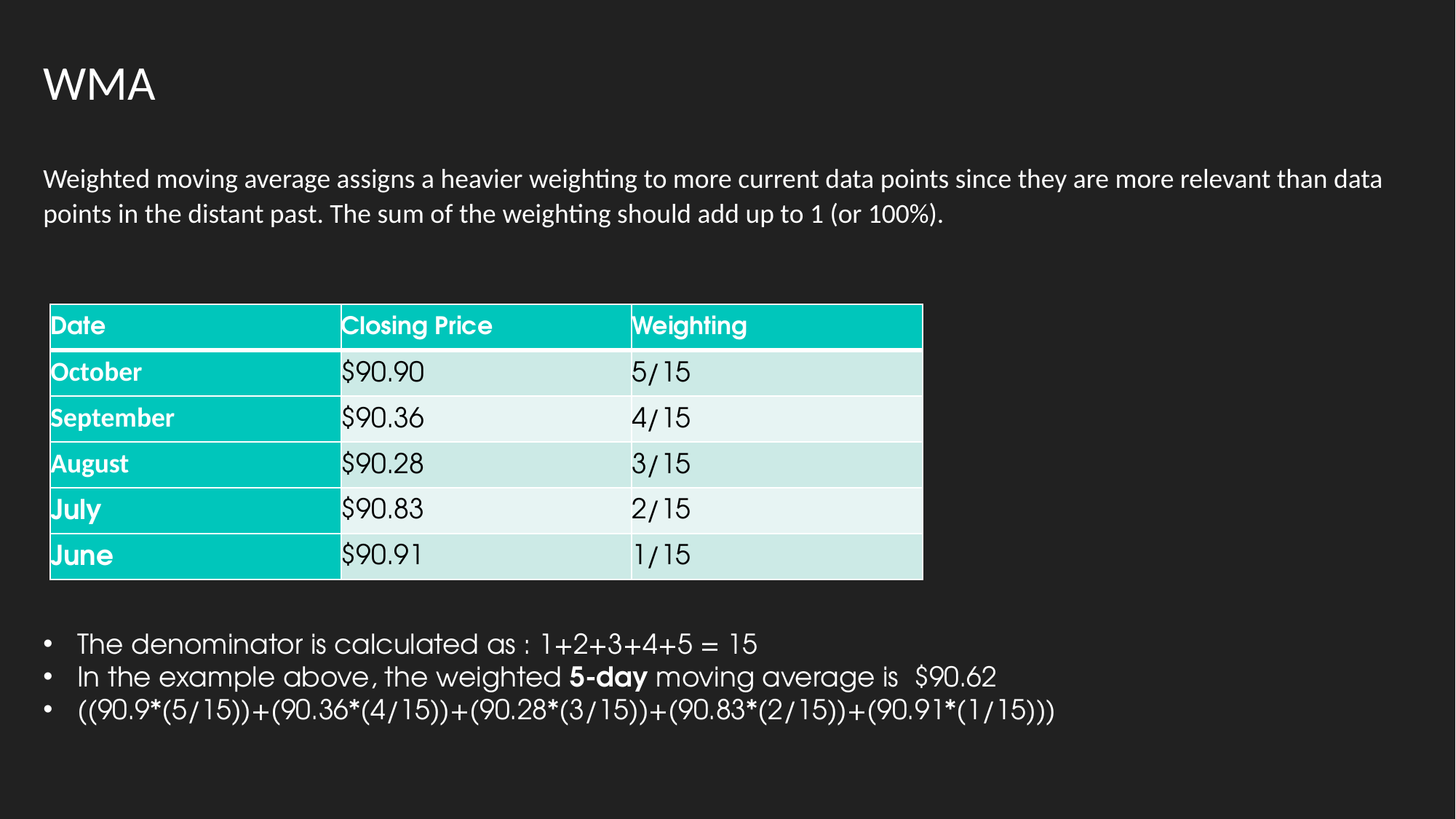

WMA

Weighted moving average assigns a heavier weighting to more current data points since they are more relevant than data points in the distant past. The sum of the weighting should add up to 1 (or 100%).

| Date | Closing Price | Weighting |
| --- | --- | --- |
| October | $90.90 | 5/15 |
| September | $90.36 | 4/15 |
| August | $90.28 | 3/15 |
| July | $90.83 | 2/15 |
| June | $90.91 | 1/15 |
The denominator is calculated as : 1+2+3+4+5 = 15
In the example above, the weighted 5-day moving average is  $90.62
((90.9*(5/15))+(90.36*(4/15))+(90.28*(3/15))+(90.83*(2/15))+(90.91*(1/15)))